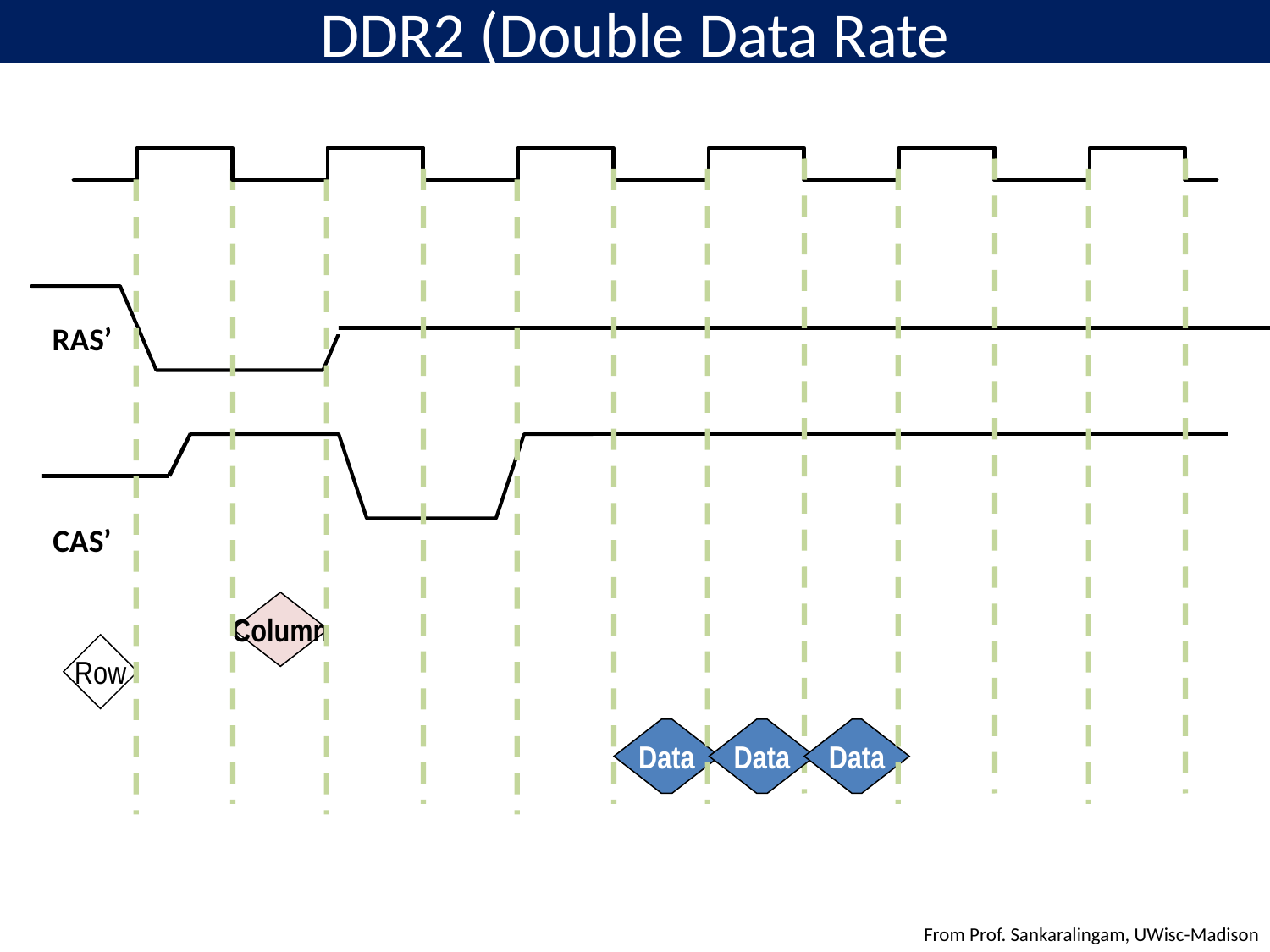

# DDR2 (Double Data Rate

RAS’

CAS’
Column
Row
Data
Data
Data
From Prof. Sankaralingam, UWisc-Madison